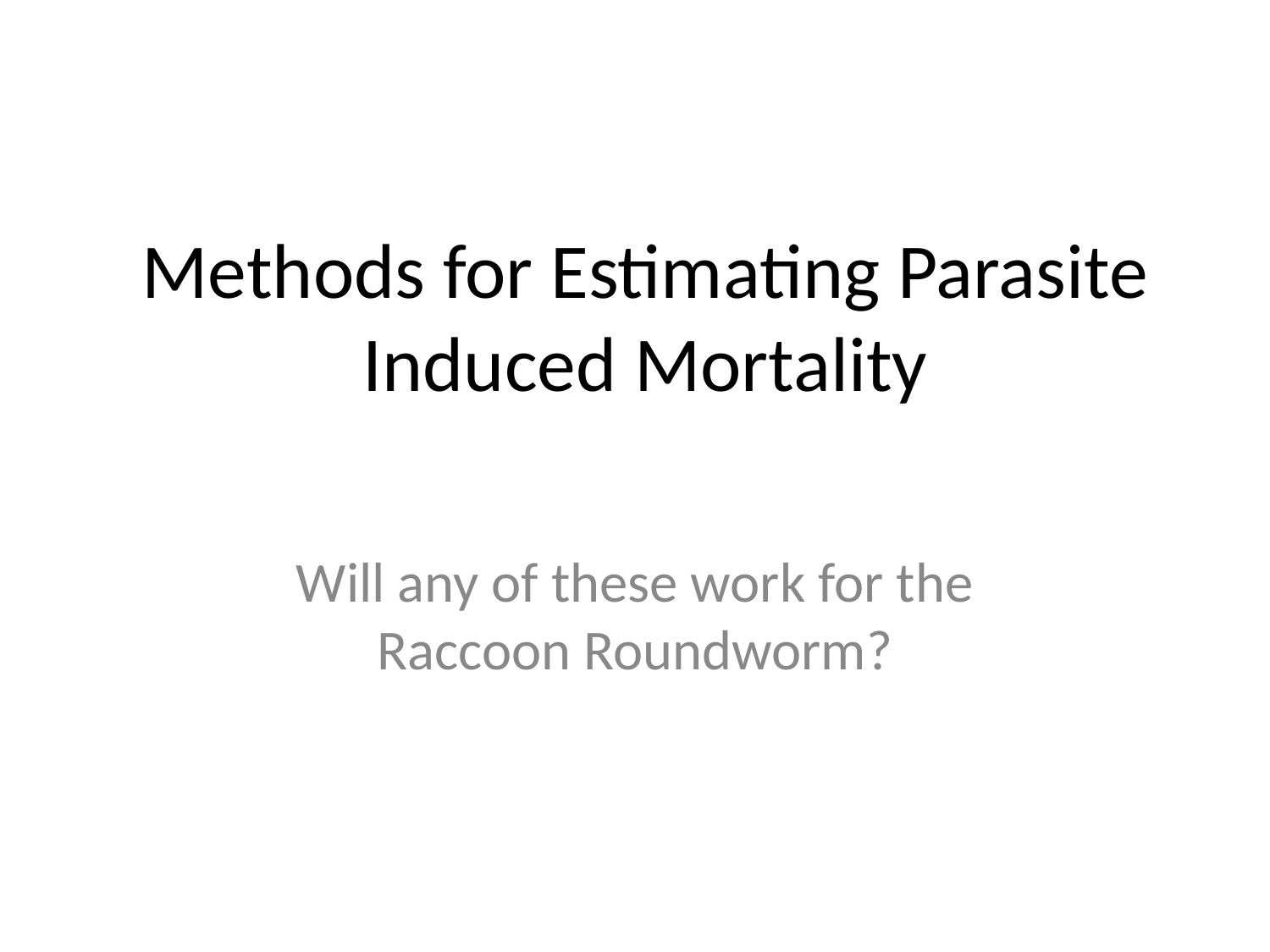

# Methods for Estimating Parasite Induced Mortality
Will any of these work for the Raccoon Roundworm?